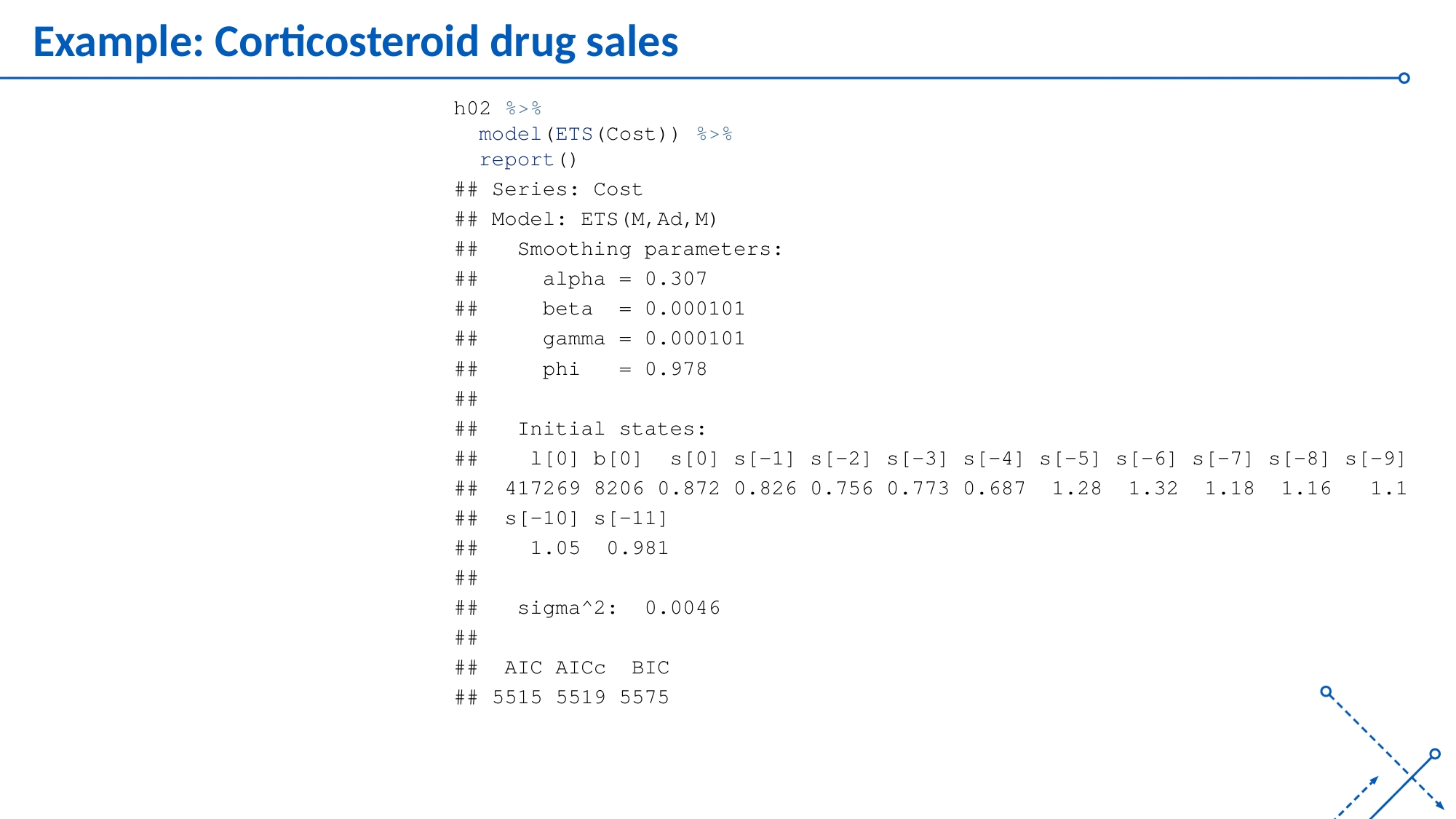

# Example: Corticosteroid drug sales
h02 %>%
  model(ETS(Cost)) %>%
  report()
## Series: Cost
## Model: ETS(M,Ad,M)
##   Smoothing parameters:
##     alpha = 0.307
##     beta  = 0.000101
##     gamma = 0.000101
##     phi   = 0.978
##
##   Initial states:
##    l[0] b[0]  s[0] s[-1] s[-2] s[-3] s[-4] s[-5] s[-6] s[-7] s[-8] s[-9]
##  417269 8206 0.872 0.826 0.756 0.773 0.687  1.28  1.32  1.18  1.16   1.1
##  s[-10] s[-11]
##    1.05  0.981
##
##   sigma^2:  0.0046
##
##  AIC AICc  BIC
## 5515 5519 5575